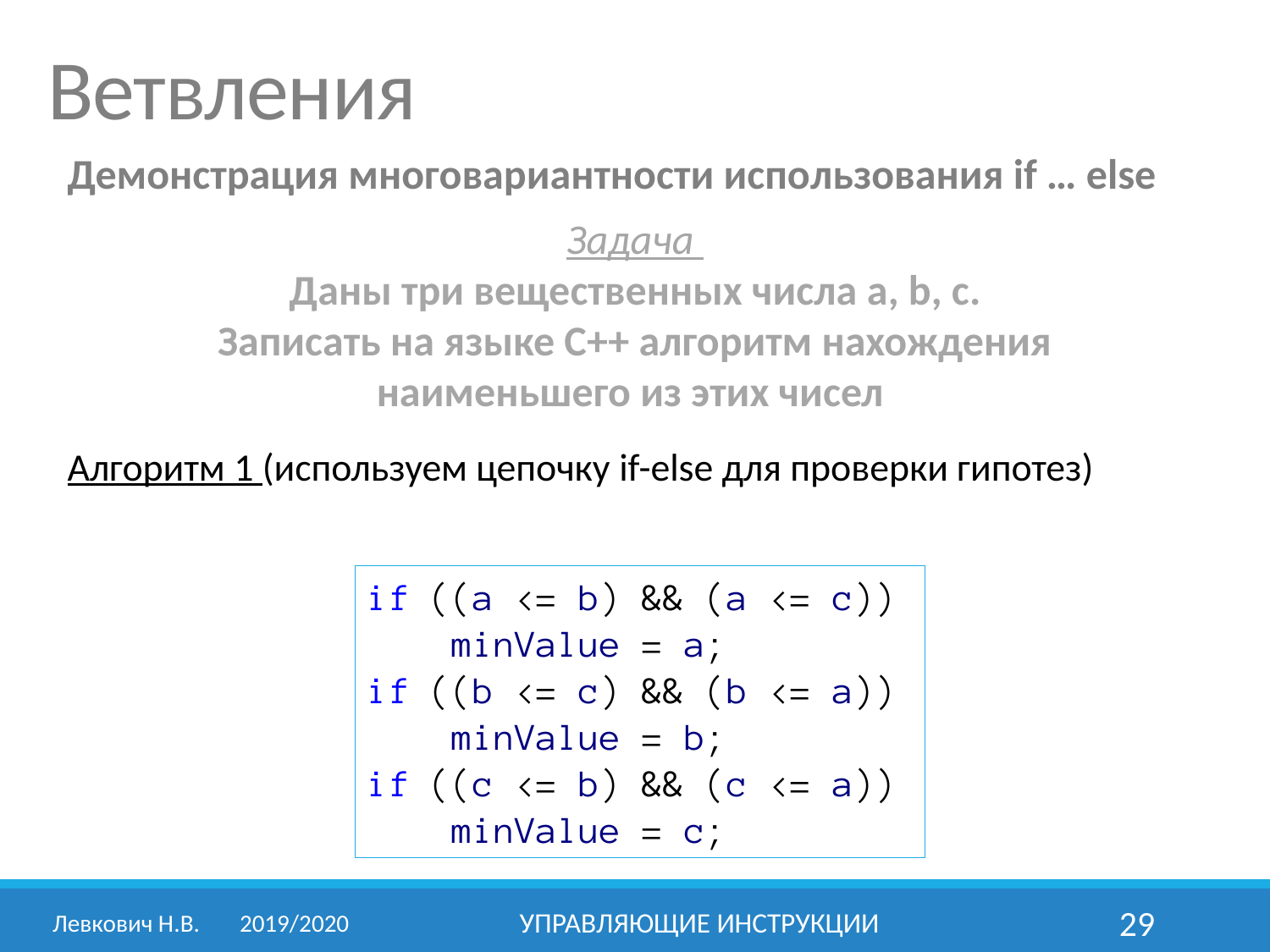

Ветвления
Демонстрация многовариантности использования if … else
Задача
Даны три вещественных числа a, b, c.
Записать на языке С++ алгоритм нахождения наименьшего из этих чисел
Алгоритм 1 (используем цепочку if-else для проверки гипотез)
if ((a <= b) && (a <= c))
    minValue = a;
if ((b <= c) && (b <= a))
    minValue = b;
if ((c <= b) && (c <= a))
    minValue = c;
Левкович Н.В.	2019/2020
Управляющие инструкции
29